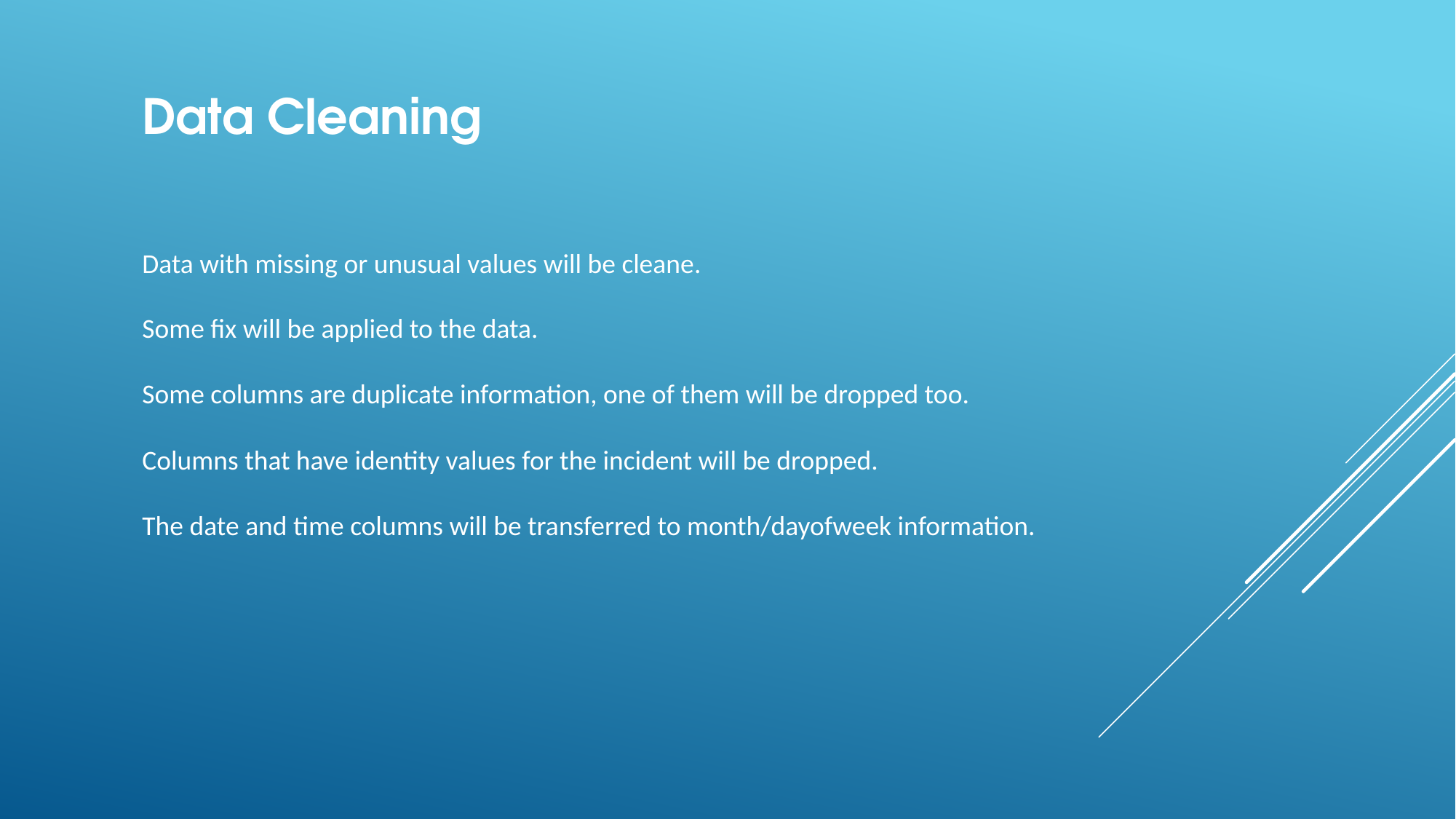

Data Cleaning
Data with missing or unusual values will be cleane.

Some fix will be applied to the data.

Some columns are duplicate information, one of them will be dropped too.

Columns that have identity values for the incident will be dropped.

The date and time columns will be transferred to month/dayofweek information.